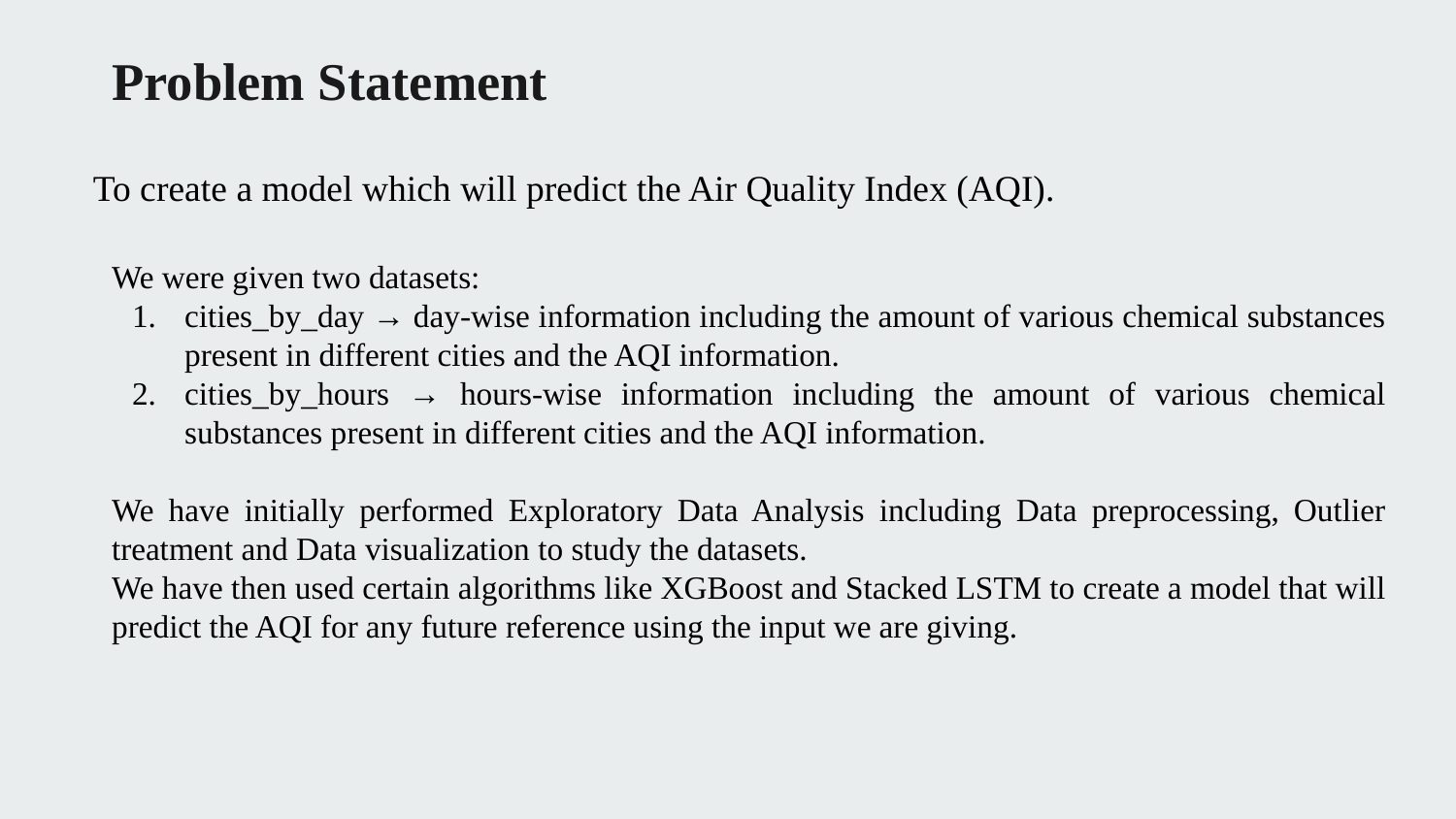

Problem Statement
To create a model which will predict the Air Quality Index (AQI).
We were given two datasets:
cities_by_day → day-wise information including the amount of various chemical substances present in different cities and the AQI information.
cities_by_hours → hours-wise information including the amount of various chemical substances present in different cities and the AQI information.

We have initially performed Exploratory Data Analysis including Data preprocessing, Outlier treatment and Data visualization to study the datasets.
We have then used certain algorithms like XGBoost and Stacked LSTM to create a model that will predict the AQI for any future reference using the input we are giving.